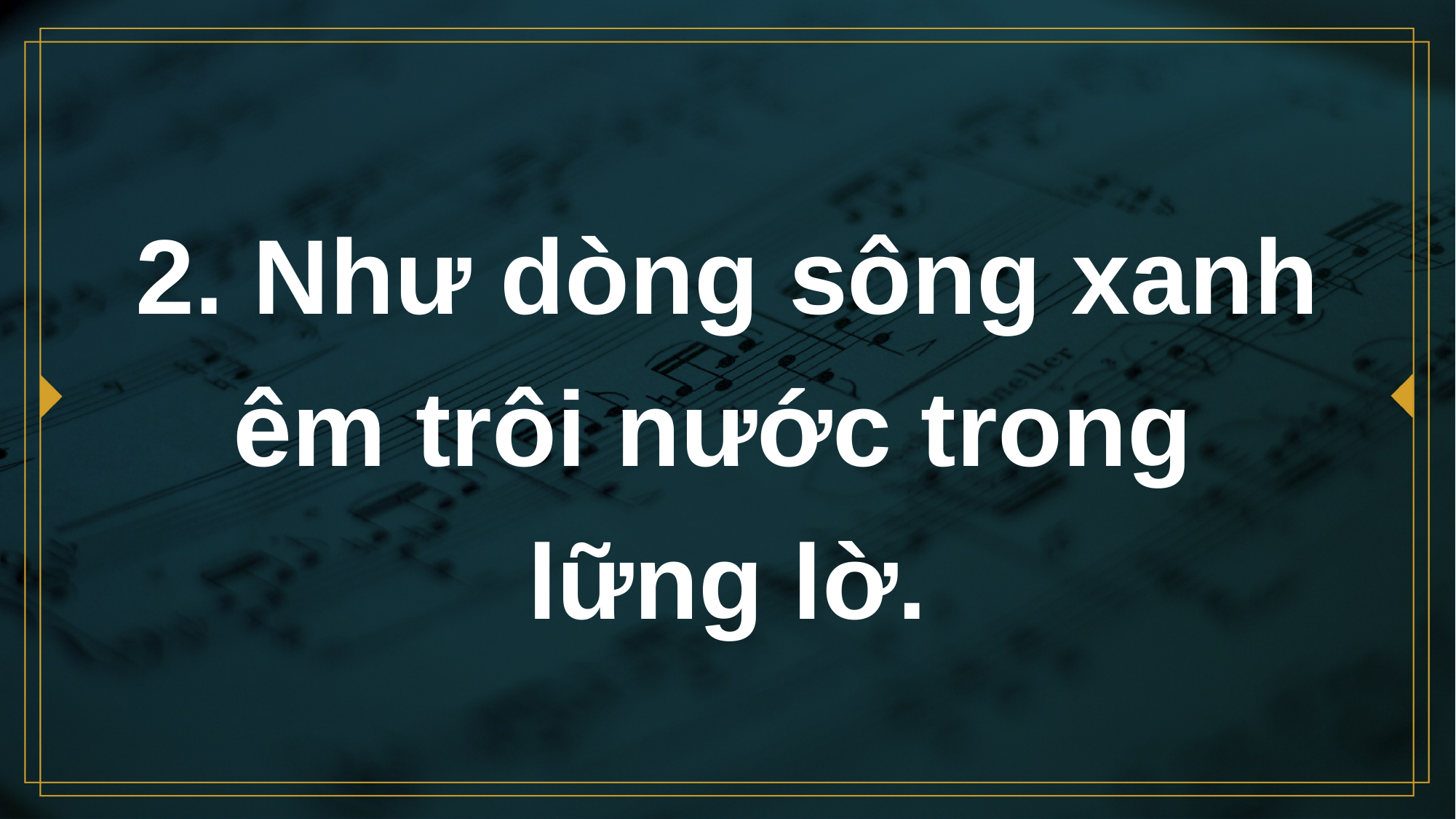

# 2. Như dòng sông xanh êm trôi nước trong lững lờ.